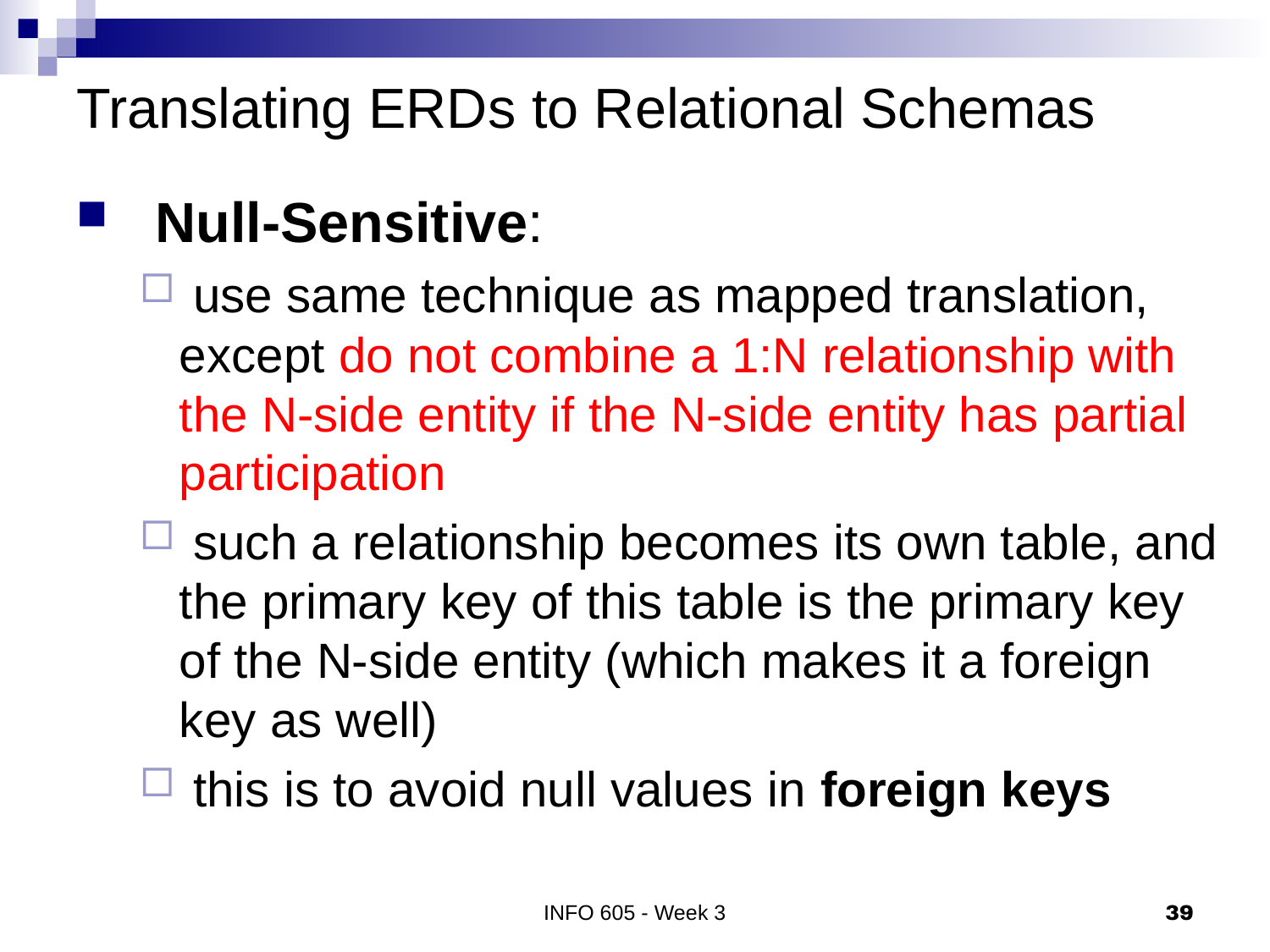

# Translating ERDs to Relational Schemas
  Null-Sensitive:
 use same technique as mapped translation, except do not combine a 1:N relationship with the N-side entity if the N-side entity has partial participation
 such a relationship becomes its own table, and the primary key of this table is the primary key of the N-side entity (which makes it a foreign key as well)
 this is to avoid null values in foreign keys

INFO 605 - Week 3
39